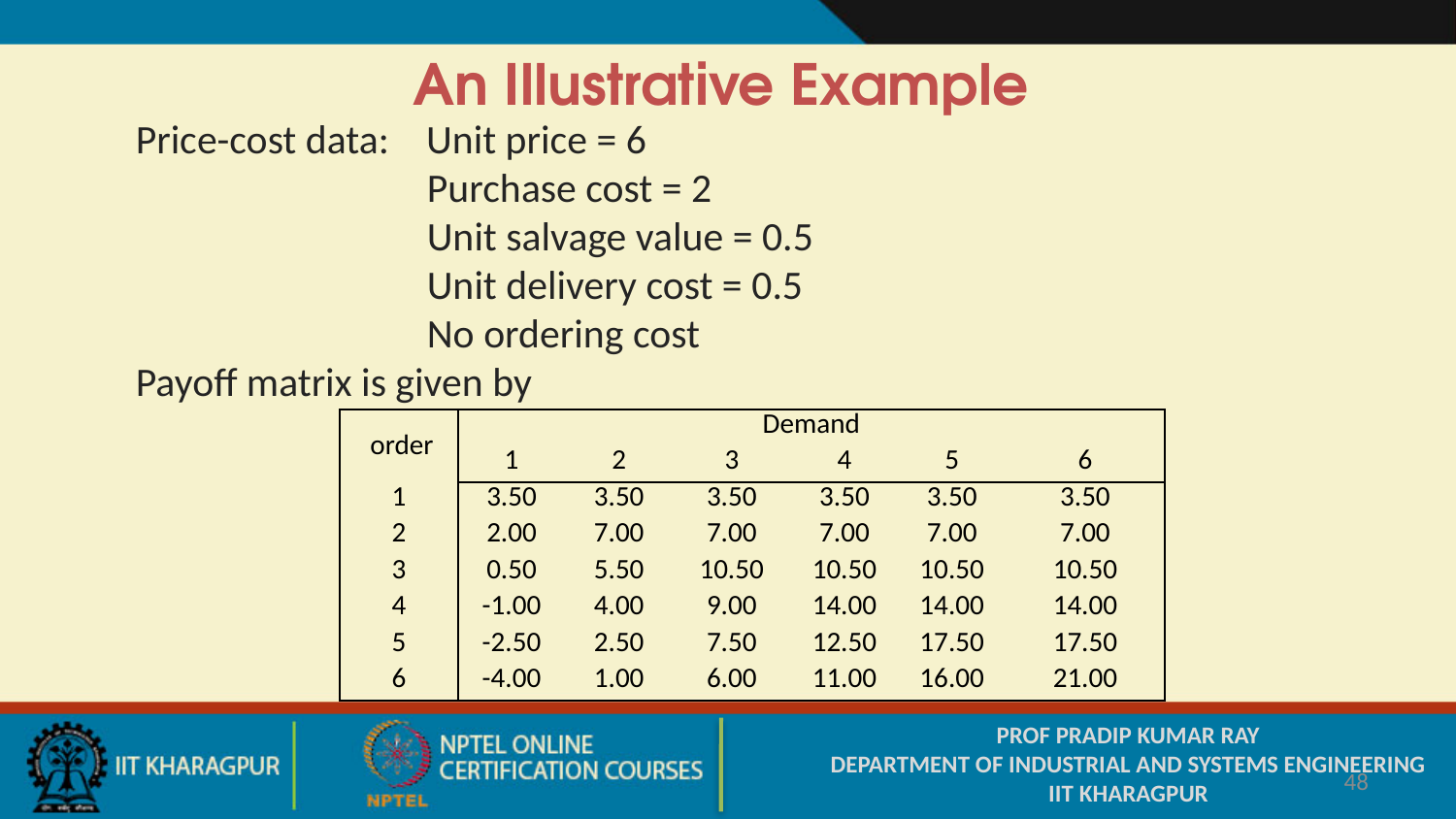

An Illustrative Example
Price-cost data:    Unit price = 6
Purchase cost = 2
Unit salvage value = 0.5
Unit delivery cost = 0.5
No ordering cost
Payoff matrix is given by
| order | Demand |  |  |  |  |  |
| --- | --- | --- | --- | --- | --- | --- |
|  | 1 | 2 | 3 | 4 | 5 | 6 |
| 1 | 3.50 | 3.50 | 3.50 | 3.50 | 3.50 | 3.50 |
| 2 | 2.00 | 7.00 | 7.00 | 7.00 | 7.00 | 7.00 |
| 3 | 0.50 | 5.50 | 10.50 | 10.50 | 10.50 | 10.50 |
| 4 | -1.00 | 4.00 | 9.00 | 14.00 | 14.00 | 14.00 |
| 5 | -2.50 | 2.50 | 7.50 | 12.50 | 17.50 | 17.50 |
| 6 | -4.00 | 1.00 | 6.00 | 11.00 | 16.00 | 21.00 |
PROF PRADIP KUMAR RAY
DEPARTMENT OF INDUSTRIAL AND SYSTEMS ENGINEERING
IIT KHARAGPUR
48